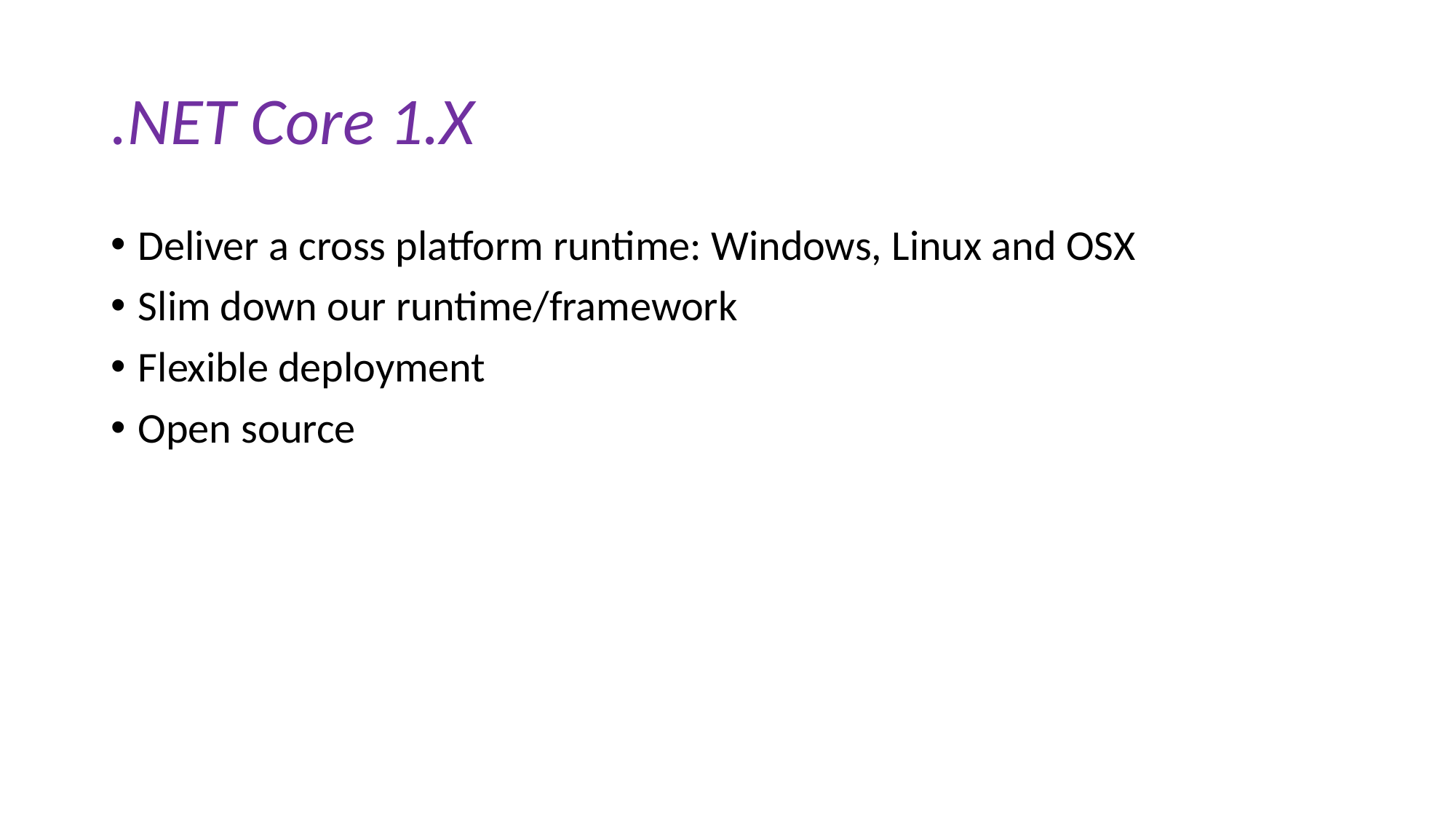

# .NET Core 1.X
Deliver a cross platform runtime: Windows, Linux and OSX
Slim down our runtime/framework
Flexible deployment
Open source